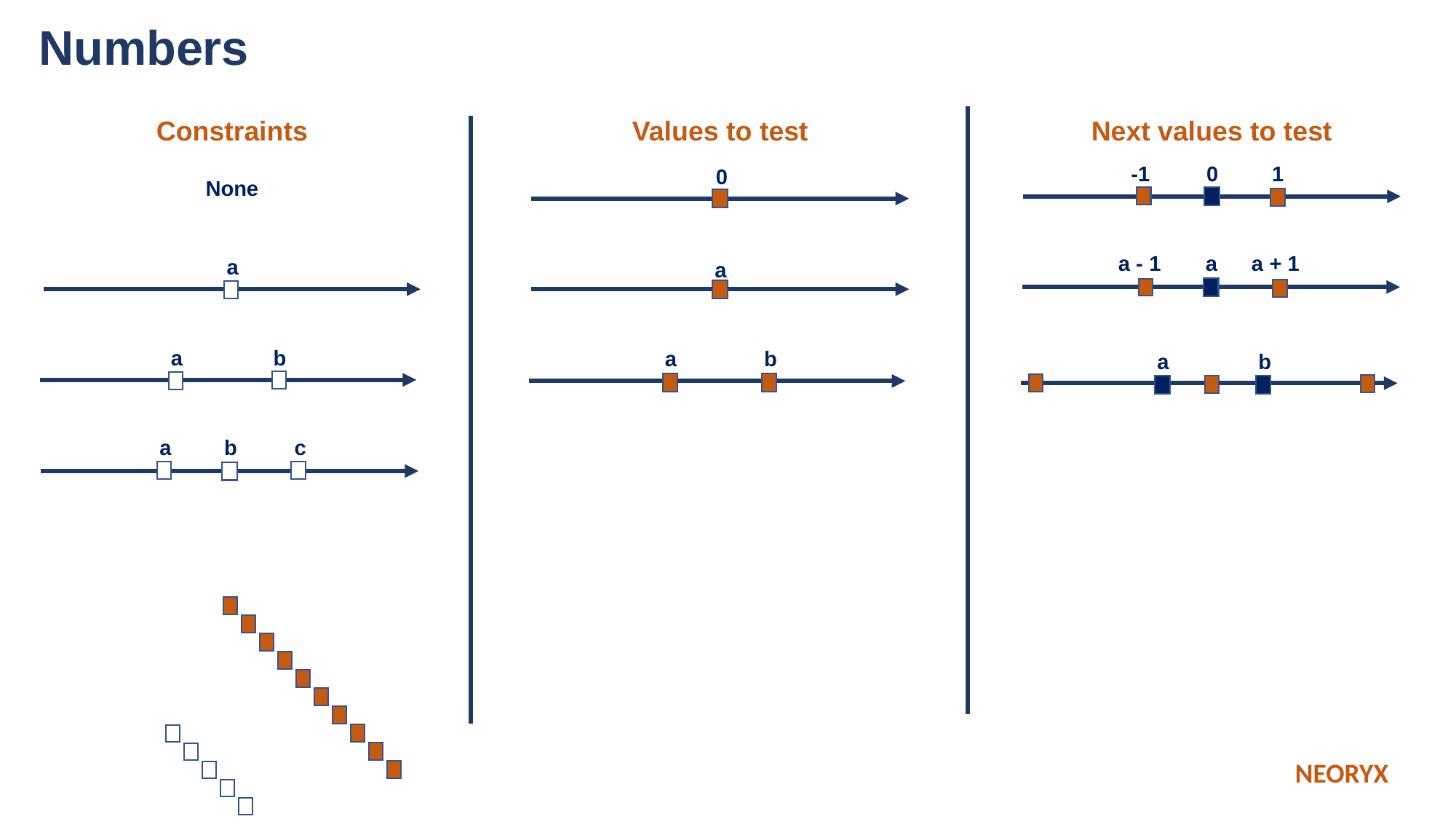

# Numbers
Constraints
Values to test
Next values to test
-1
0
1

0

None

a - 1
a
a + 1

a
a

a

b

a

b

a

b

a
b
c

NEORYX